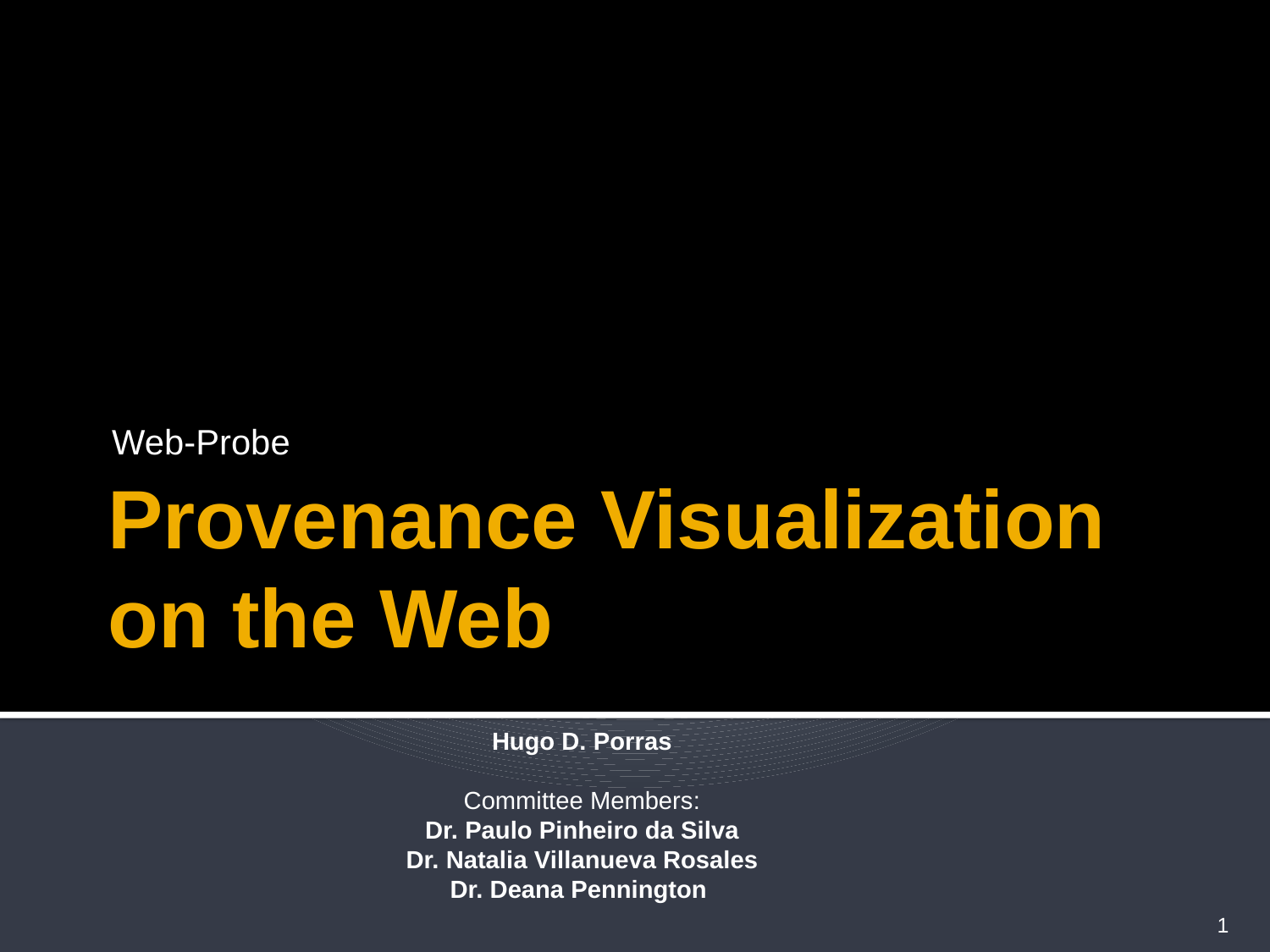

Web-Probe
# Provenance Visualization on the Web
Hugo D. Porras

Committee Members:
Dr. Paulo Pinheiro da Silva
Dr. Natalia Villanueva Rosales
Dr. Deana Pennington
1